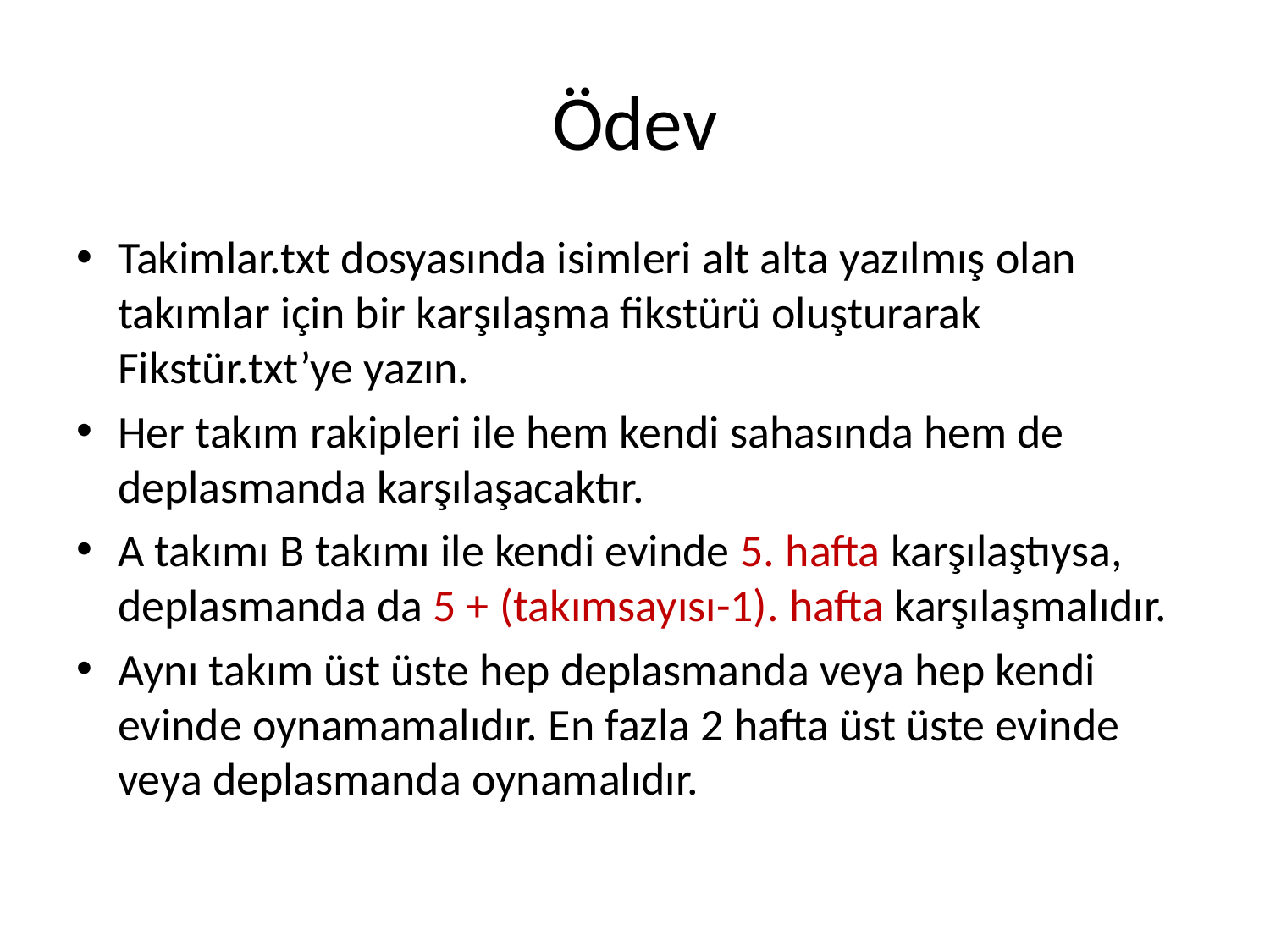

# Ödev
Takimlar.txt dosyasında isimleri alt alta yazılmış olan takımlar için bir karşılaşma fikstürü oluşturarak Fikstür.txt’ye yazın.
Her takım rakipleri ile hem kendi sahasında hem de deplasmanda karşılaşacaktır.
A takımı B takımı ile kendi evinde 5. hafta karşılaştıysa, deplasmanda da 5 + (takımsayısı-1). hafta karşılaşmalıdır.
Aynı takım üst üste hep deplasmanda veya hep kendi evinde oynamamalıdır. En fazla 2 hafta üst üste evinde veya deplasmanda oynamalıdır.